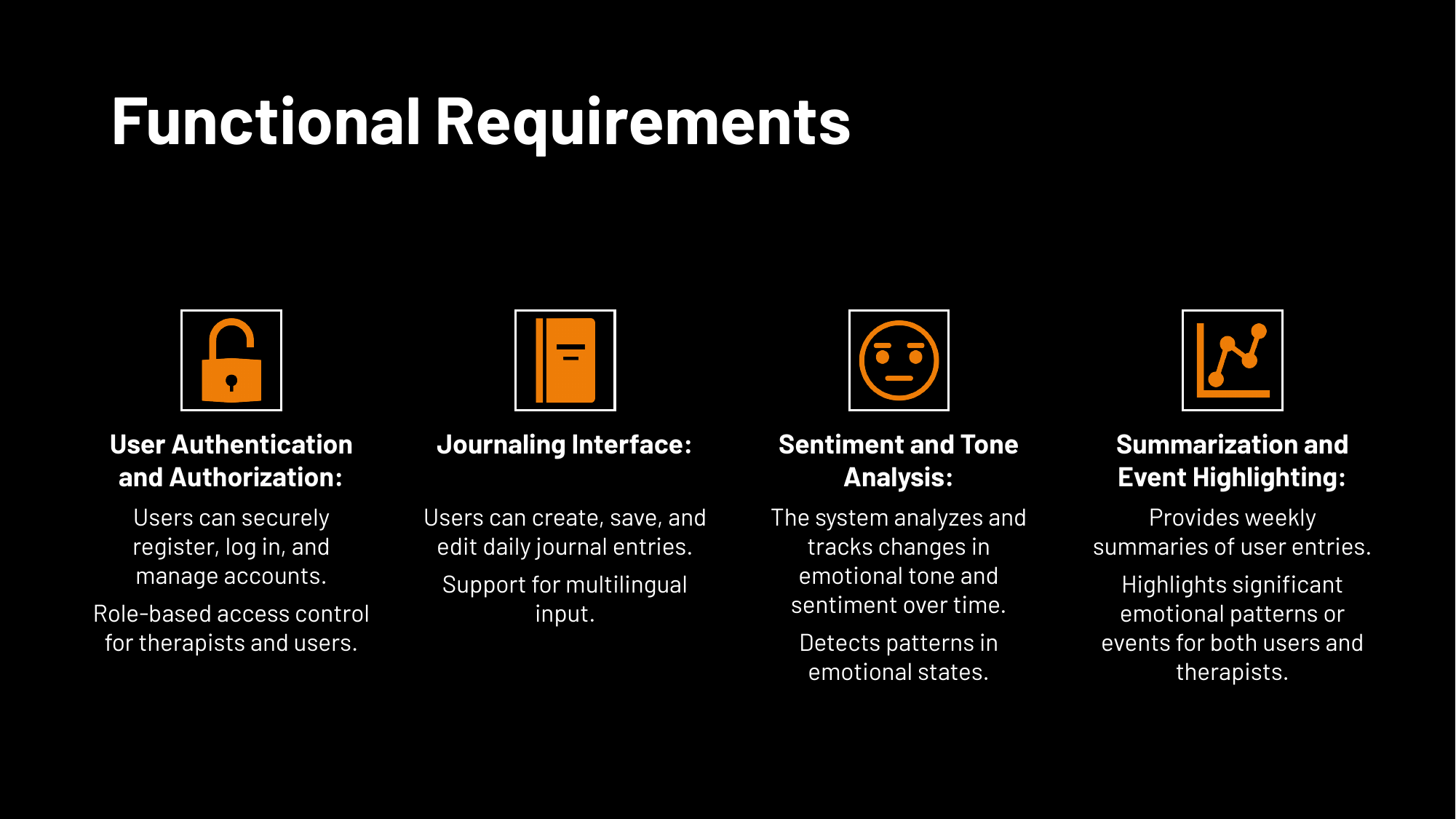

# Functional Requirements
User Authentication and Authorization:
Users can securely register, log in, and manage accounts.
Role-based access control for therapists and users.
Journaling Interface:
Users can create, save, and edit daily journal entries.
Support for multilingual input.
Sentiment and Tone Analysis:
The system analyzes and tracks changes in emotional tone and sentiment over time.
Detects patterns in emotional states.
Summarization and Event Highlighting:
Provides weekly summaries of user entries.
Highlights significant emotional patterns or events for both users and therapists.